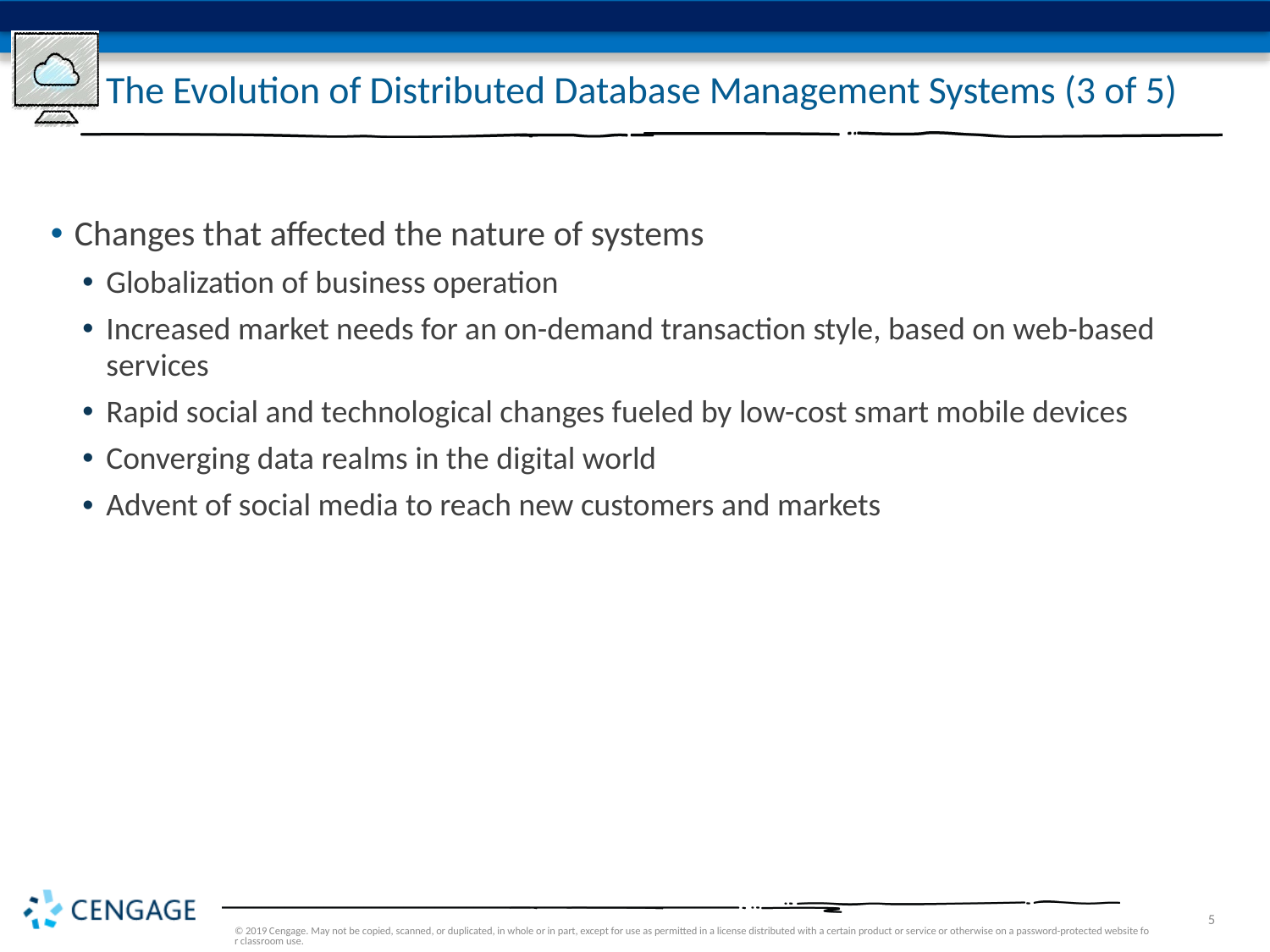

# The Evolution of Distributed Database Management Systems (3 of 5)
Changes that affected the nature of systems
Globalization of business operation
Increased market needs for an on-demand transaction style, based on web-based services
Rapid social and technological changes fueled by low-cost smart mobile devices
Converging data realms in the digital world
Advent of social media to reach new customers and markets
© 2019 Cengage. May not be copied, scanned, or duplicated, in whole or in part, except for use as permitted in a license distributed with a certain product or service or otherwise on a password-protected website for classroom use.